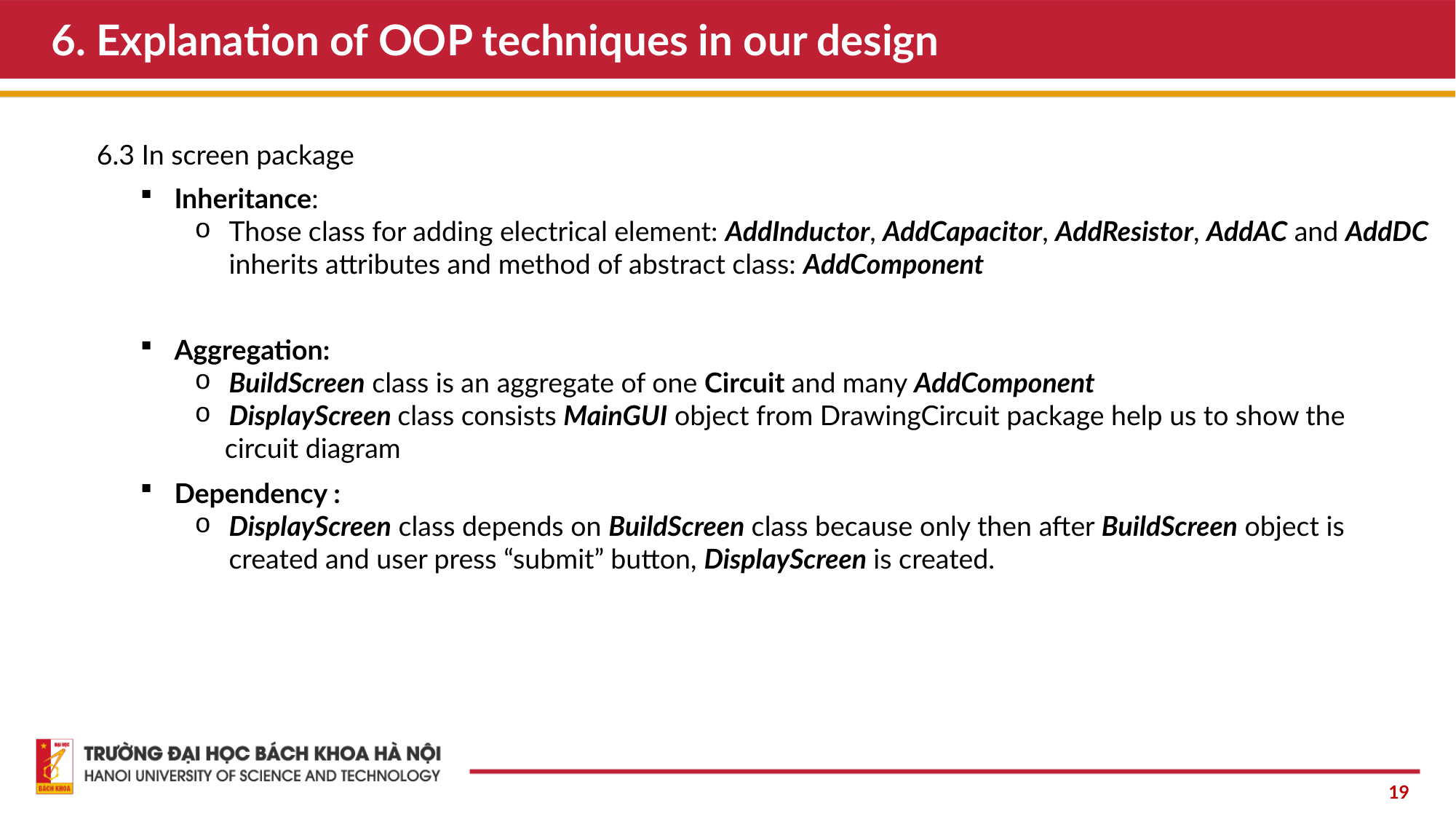

# 6. Explanation of OOP techniques in our design
6.3 In screen package
Inheritance:
Those class for adding electrical element: AddInductor, AddCapacitor, AddResistor, AddAC and AddDC inherits attributes and method of abstract class: AddComponent
Aggregation:
BuildScreen class is an aggregate of one Circuit and many AddComponent
DisplayScreen class consists MainGUI object from DrawingCircuit package help us to show the
     circuit diagram
Dependency :
DisplayScreen class depends on BuildScreen class because only then after BuildScreen object is created and user press “submit” button, DisplayScreen is created.
19